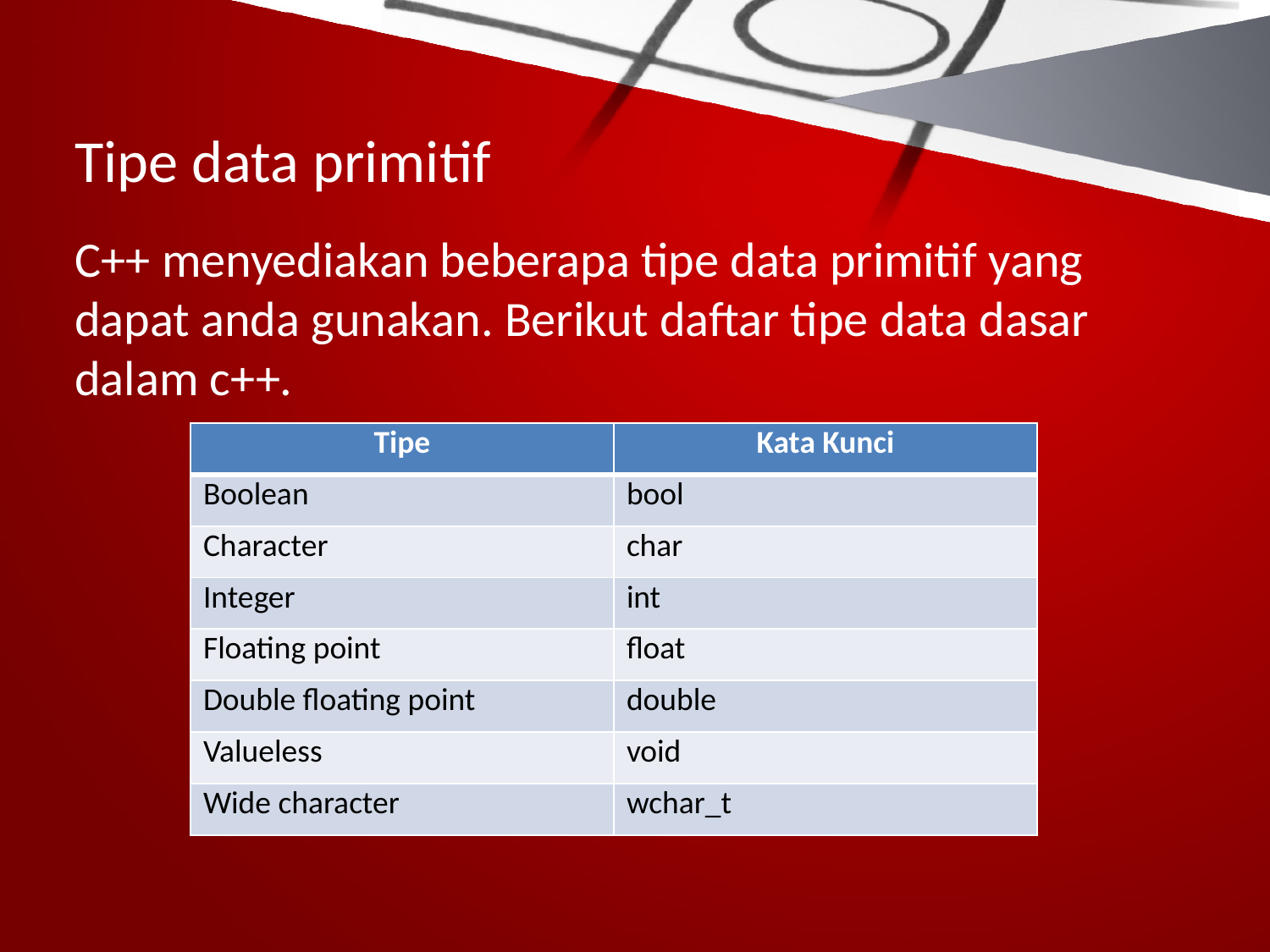

# Tipe data primitif
C++ menyediakan beberapa tipe data primitif yang dapat anda gunakan. Berikut daftar tipe data dasar dalam c++.
| Tipe | Kata Kunci |
| --- | --- |
| Boolean | bool |
| Character | char |
| Integer | int |
| Floating point | float |
| Double floating point | double |
| Valueless | void |
| Wide character | wchar\_t |